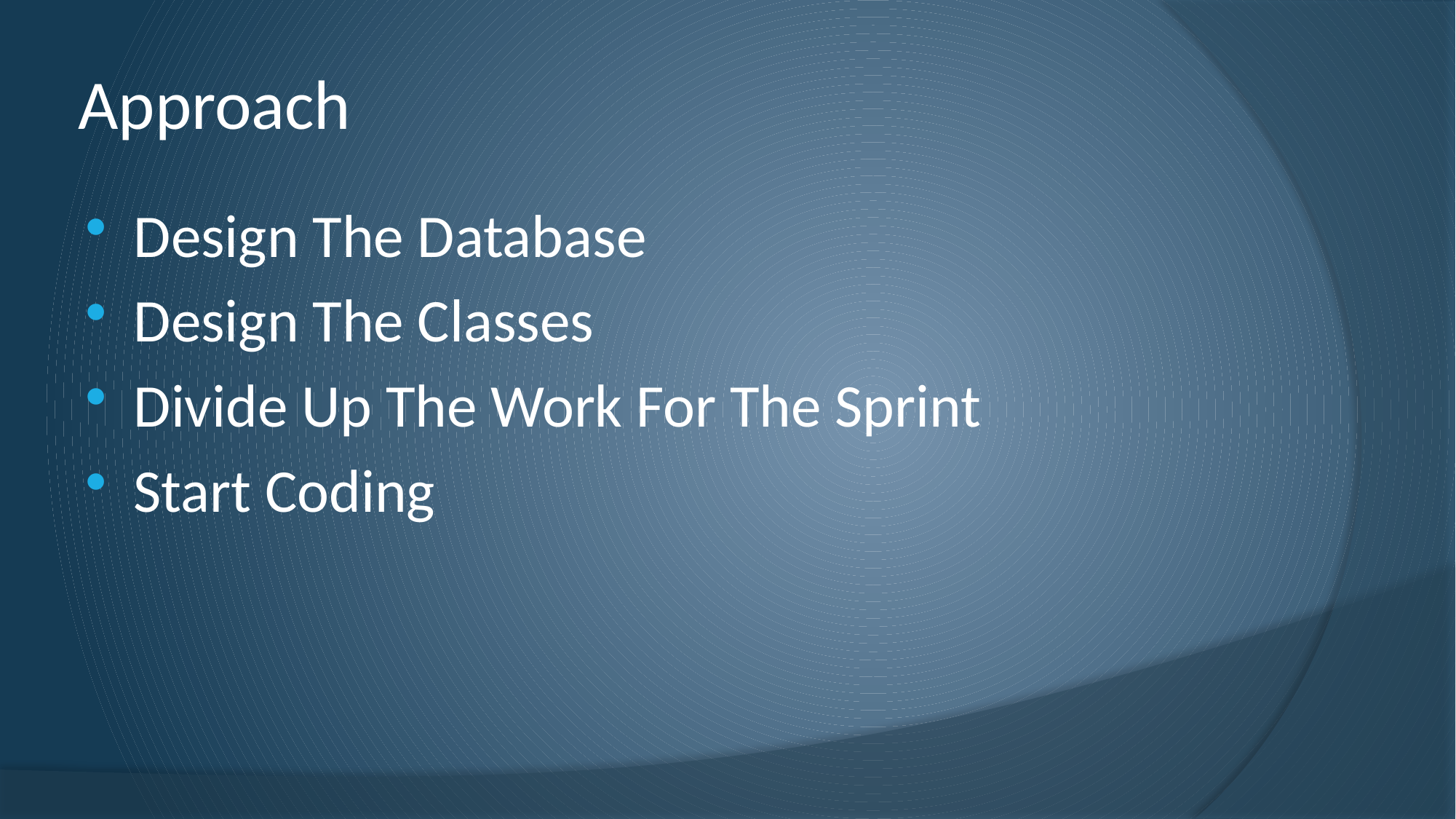

# Approach
Design The Database
Design The Classes
Divide Up The Work For The Sprint
Start Coding